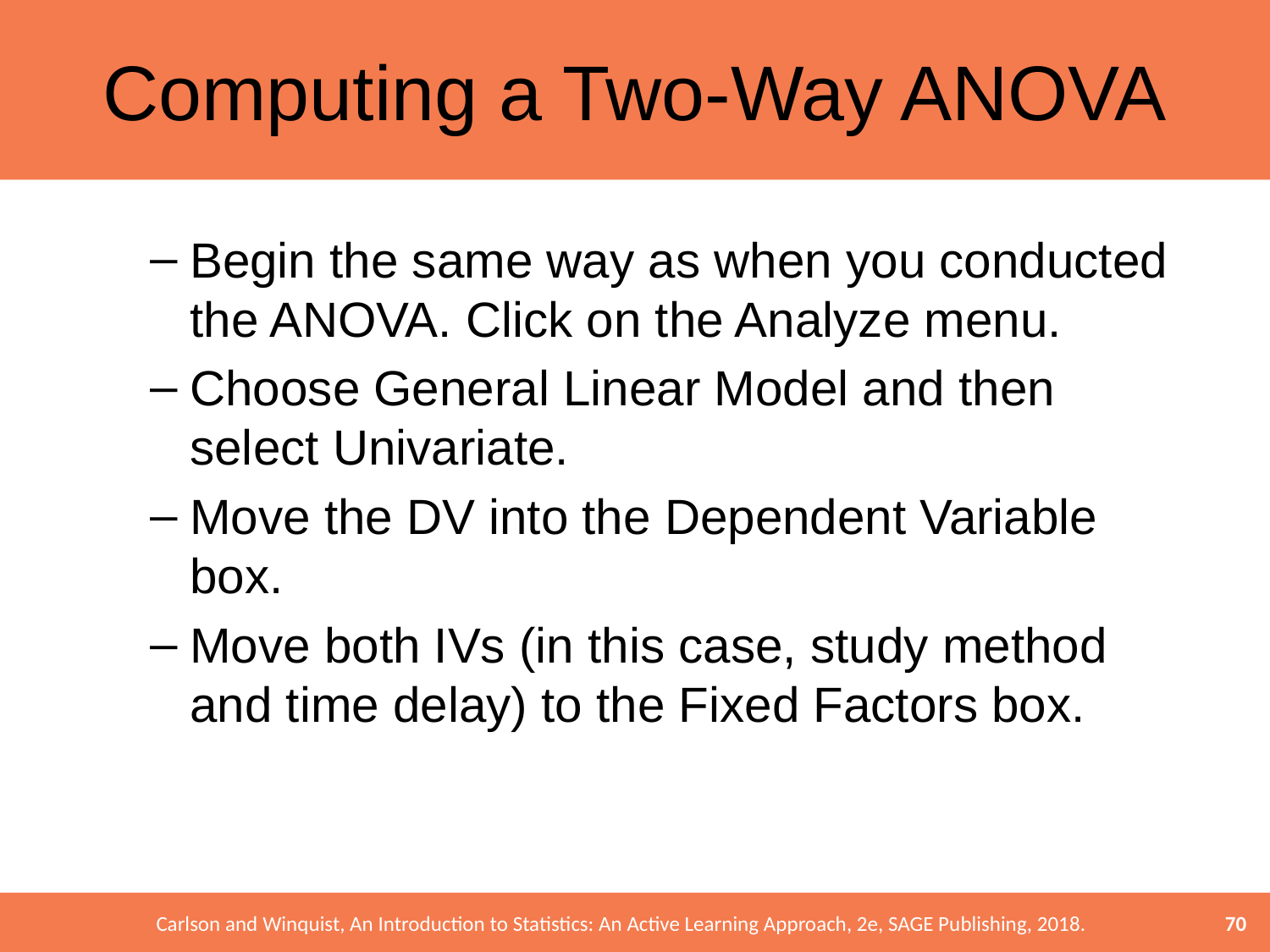

# Computing a Two-Way ANOVA
Begin the same way as when you conducted the ANOVA. Click on the Analyze menu.
Choose General Linear Model and then select Univariate.
Move the DV into the Dependent Variable box.
Move both IVs (in this case, study method and time delay) to the Fixed Factors box.
70
Carlson and Winquist, An Introduction to Statistics: An Active Learning Approach, 2e, SAGE Publishing, 2018.